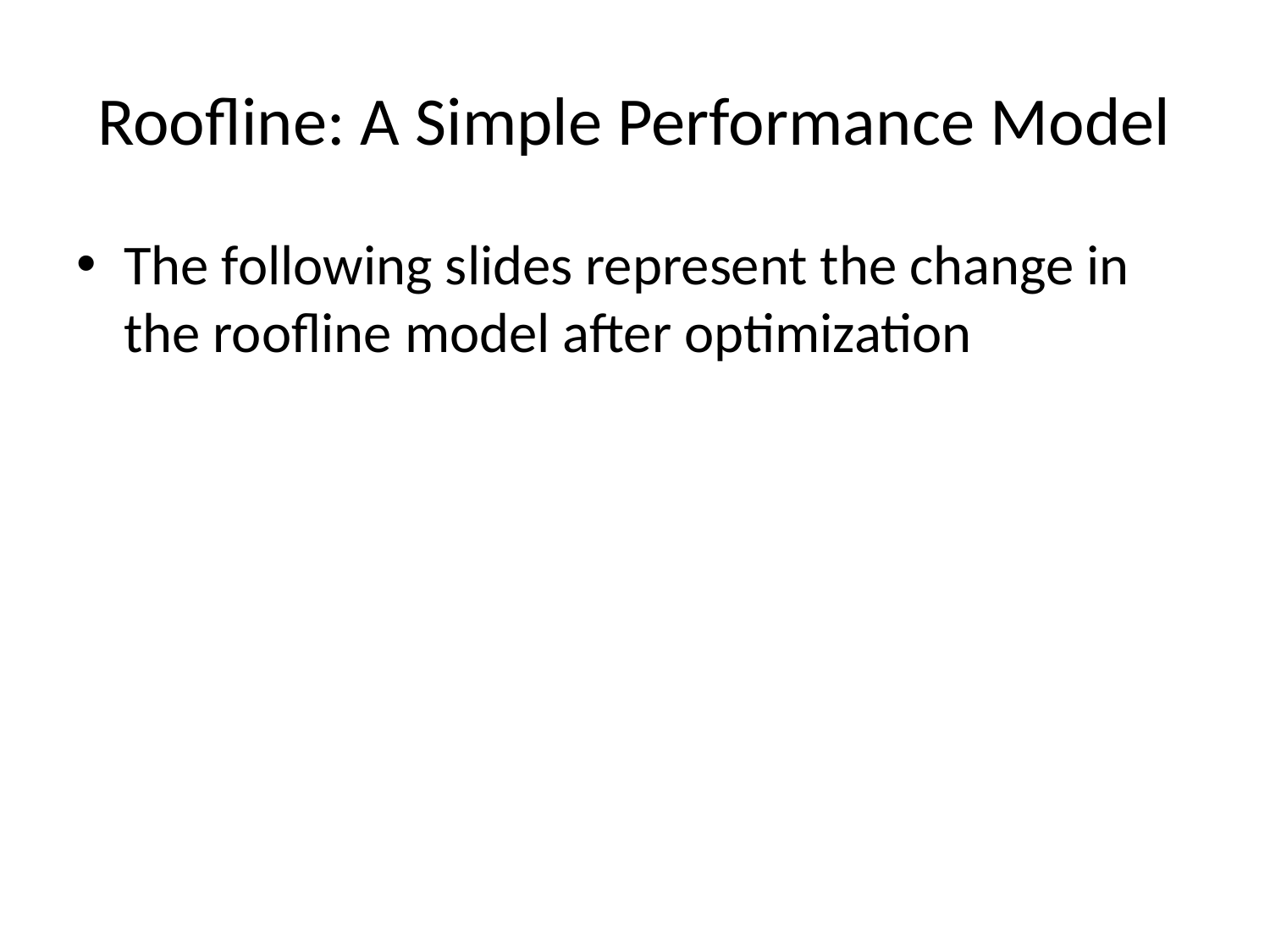

# Roofline: A Simple Performance Model
The following slides represent the change in the roofline model after optimization